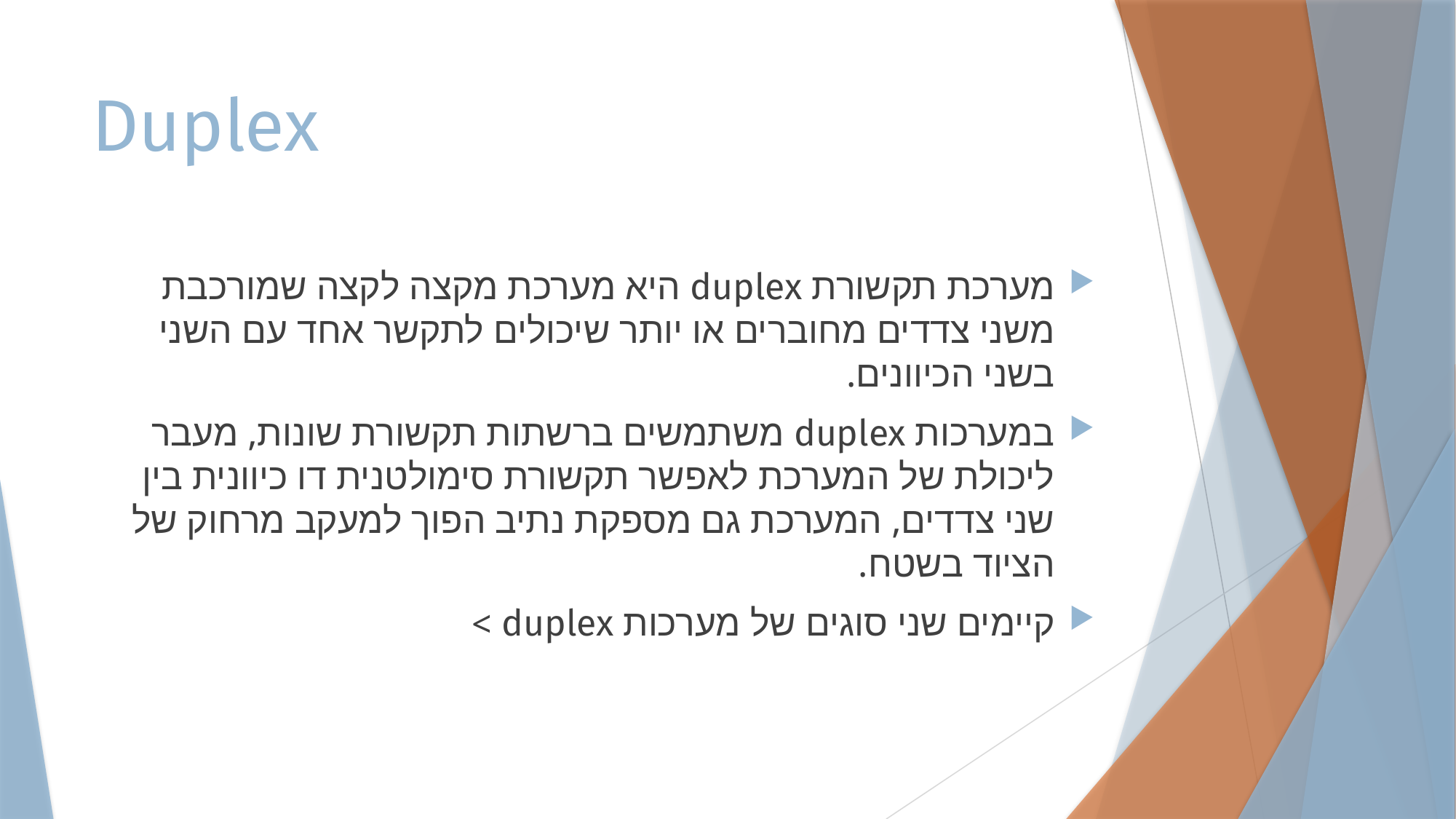

# Duplex
מערכת תקשורת duplex היא מערכת מקצה לקצה שמורכבת משני צדדים מחוברים או יותר שיכולים לתקשר אחד עם השני בשני הכיוונים.
במערכות duplex משתמשים ברשתות תקשורת שונות, מעבר ליכולת של המערכת לאפשר תקשורת סימולטנית דו כיוונית בין שני צדדים, המערכת גם מספקת נתיב הפוך למעקב מרחוק של הציוד בשטח.
קיימים שני סוגים של מערכות duplex >